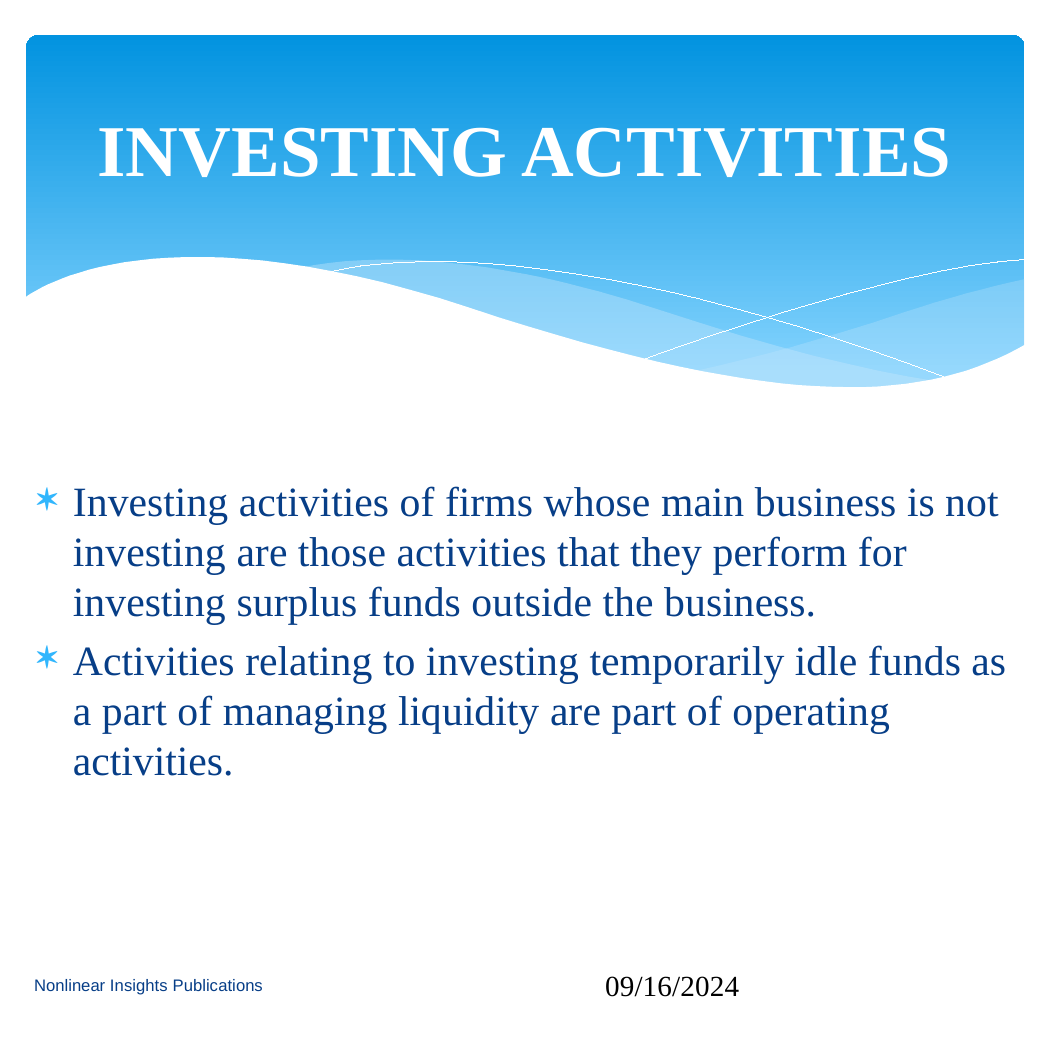

INVESTING ACTIVITIES
# Investing activities of firms whose main business is not investing are those activities that they perform for investing surplus funds outside the business.
Activities relating to investing temporarily idle funds as a part of managing liquidity are part of operating activities.
Nonlinear Insights Publications
09/16/2024